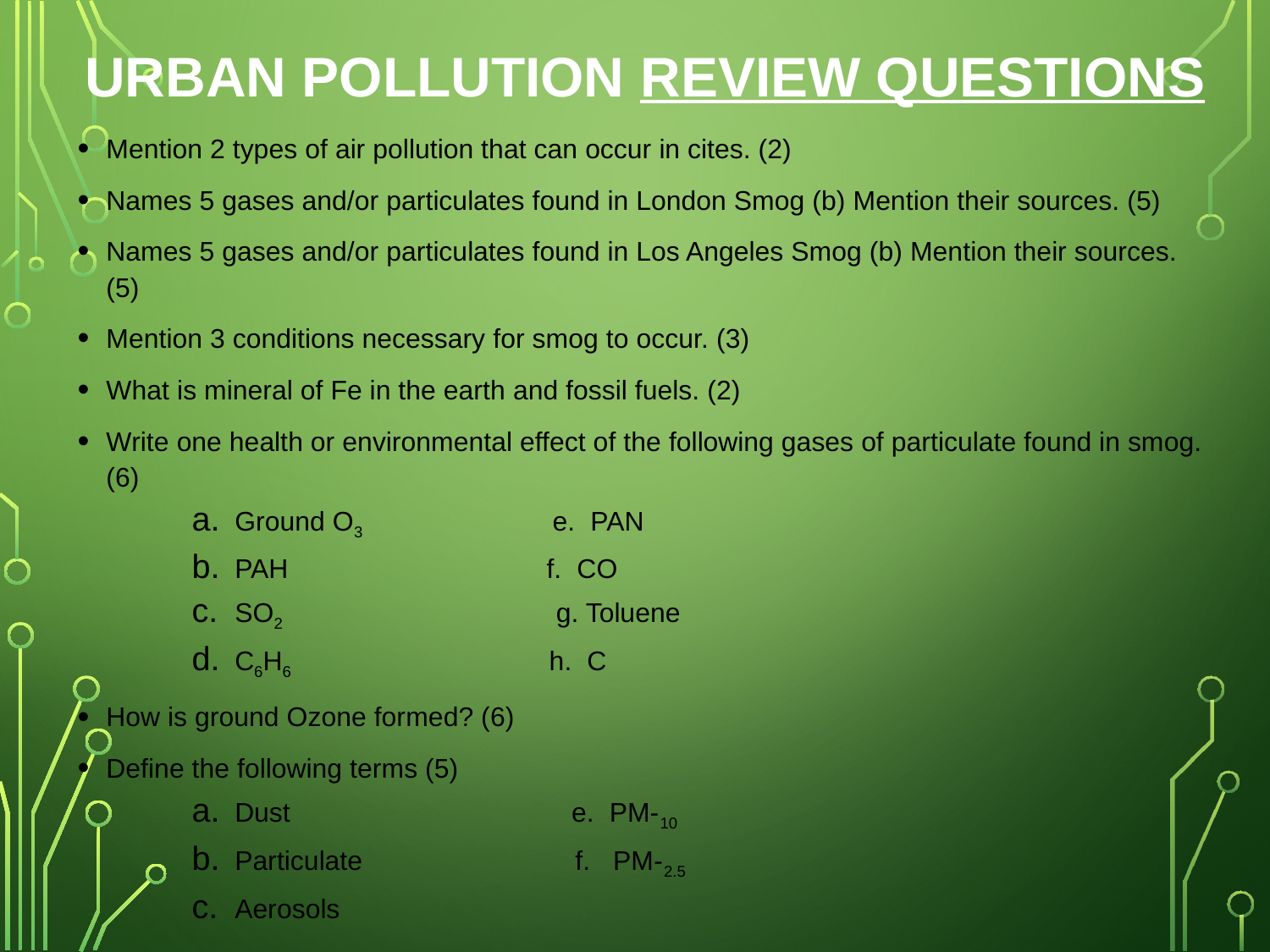

# URBAN POLLUTION REVIEW QUESTIONS
Mention 2 types of air pollution that can occur in cites. (2)
Names 5 gases and/or particulates found in London Smog (b) Mention their sources. (5)
Names 5 gases and/or particulates found in Los Angeles Smog (b) Mention their sources. (5)
Mention 3 conditions necessary for smog to occur. (3)
What is mineral of Fe in the earth and fossil fuels. (2)
Write one health or environmental effect of the following gases of particulate found in smog. (6)
Ground O3                         e.  PAN
PAH                                  f.  CO
SO2                                    g. Toluene
C6H6                                  h.  C
How is ground Ozone formed? (6)
Define the following terms (5)
Dust                                     e.  PM-10
Particulate                            f.   PM-2.5
Aerosols